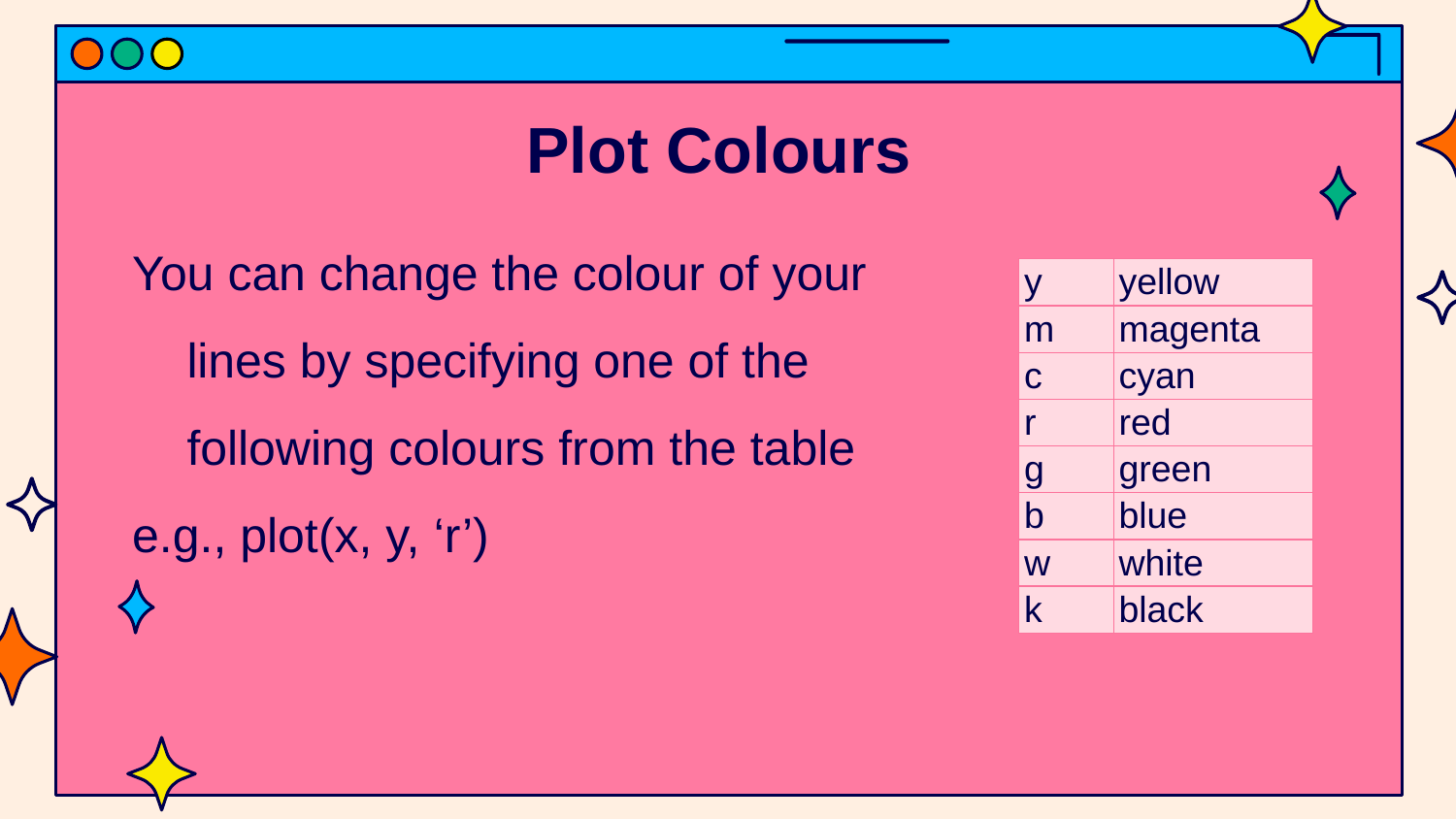

# Plot Colours

You can change the colour of your lines by specifying one of the following colours from the table
e.g., plot(x, y, ‘r’)
| y | yellow |
| --- | --- |
| m | magenta |
| c | cyan |
| r | red |
| g | green |
| b | blue |
| w | white |
| k | black |